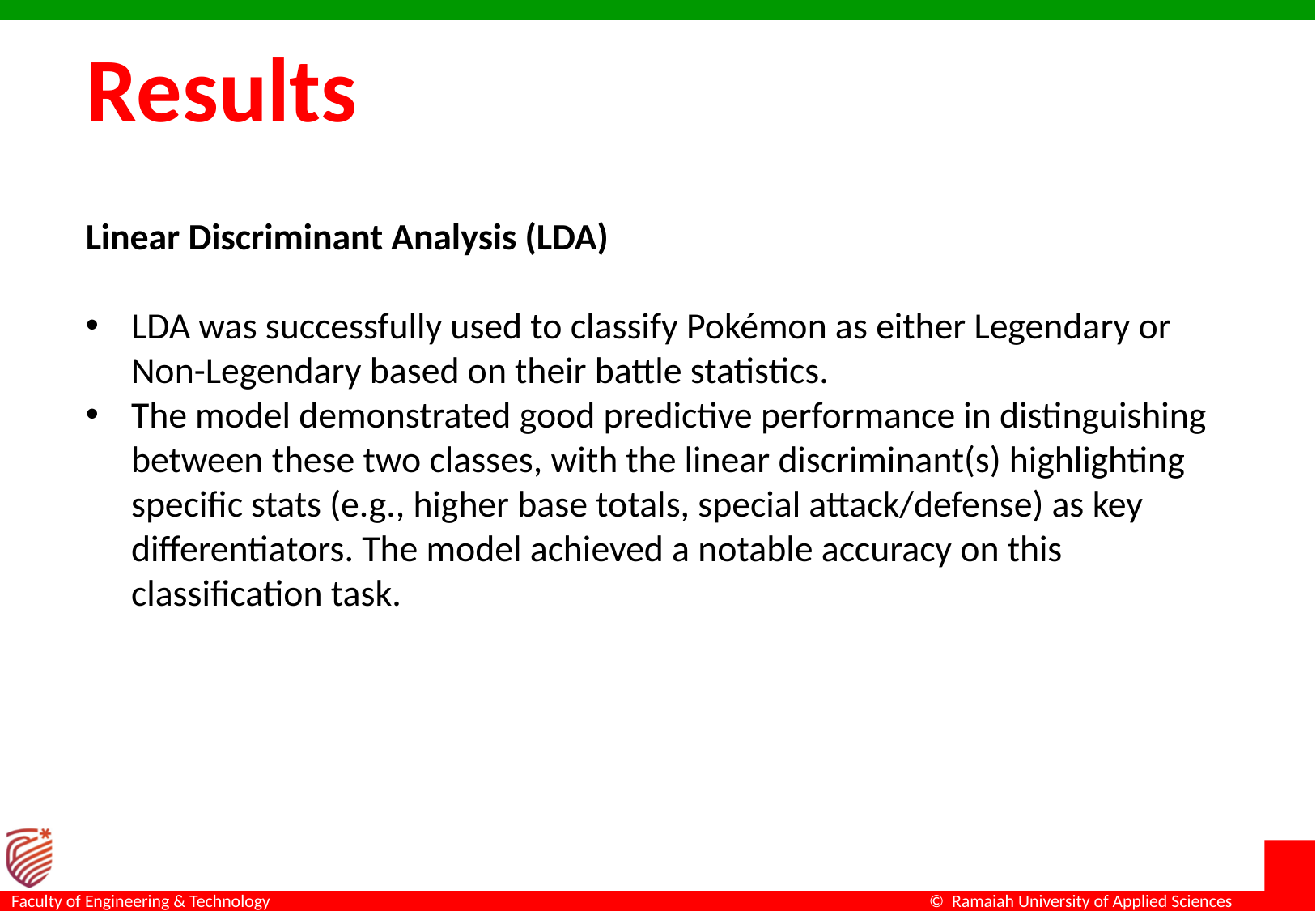

# Results
Linear Discriminant Analysis (LDA)

LDA was successfully used to classify Pokémon as either Legendary or Non-Legendary based on their battle statistics.
The model demonstrated good predictive performance in distinguishing between these two classes, with the linear discriminant(s) highlighting specific stats (e.g., higher base totals, special attack/defense) as key differentiators. The model achieved a notable accuracy on this classification task.